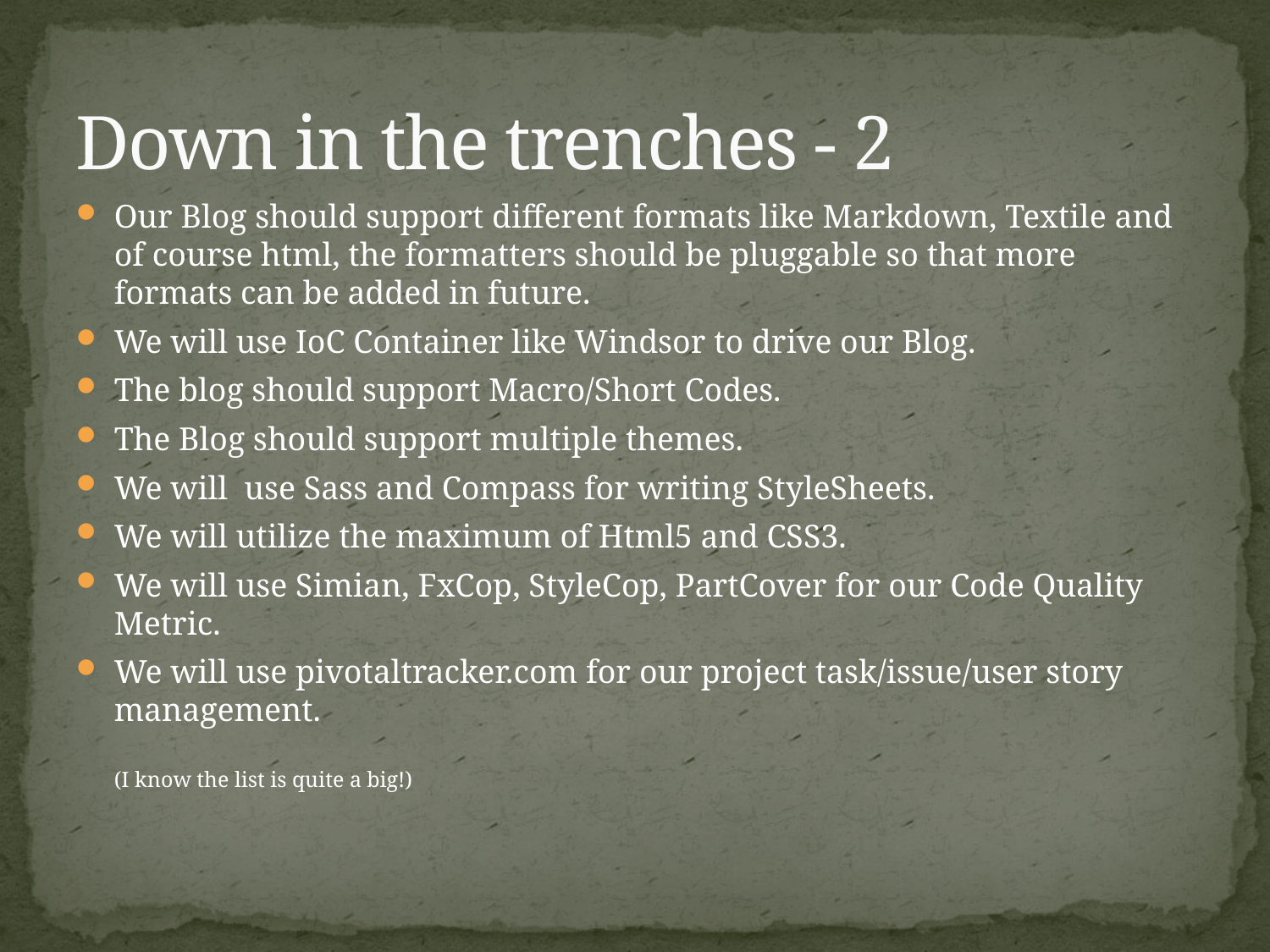

# Down in the trenches - 2
Our Blog should support different formats like Markdown, Textile and of course html, the formatters should be pluggable so that more formats can be added in future.
We will use IoC Container like Windsor to drive our Blog.
The blog should support Macro/Short Codes.
The Blog should support multiple themes.
We will  use Sass and Compass for writing StyleSheets.
We will utilize the maximum of Html5 and CSS3.
We will use Simian, FxCop, StyleCop, PartCover for our Code Quality Metric.
We will use pivotaltracker.com for our project task/issue/user story management.
(I know the list is quite a big!)